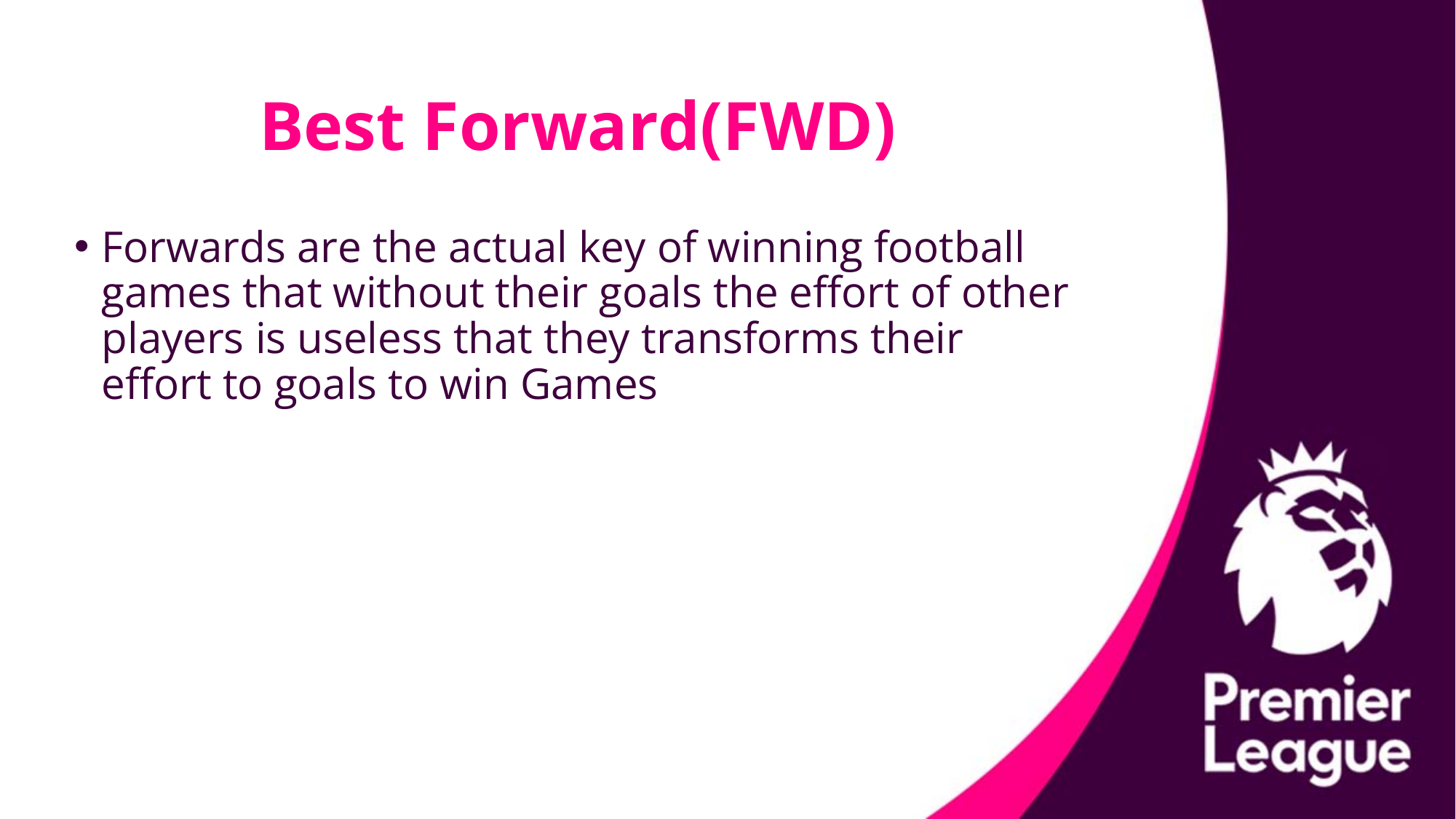

# Best Forward(FWD)
Forwards are the actual key of winning football games that without their goals the effort of other players is useless that they transforms their effort to goals to win Games